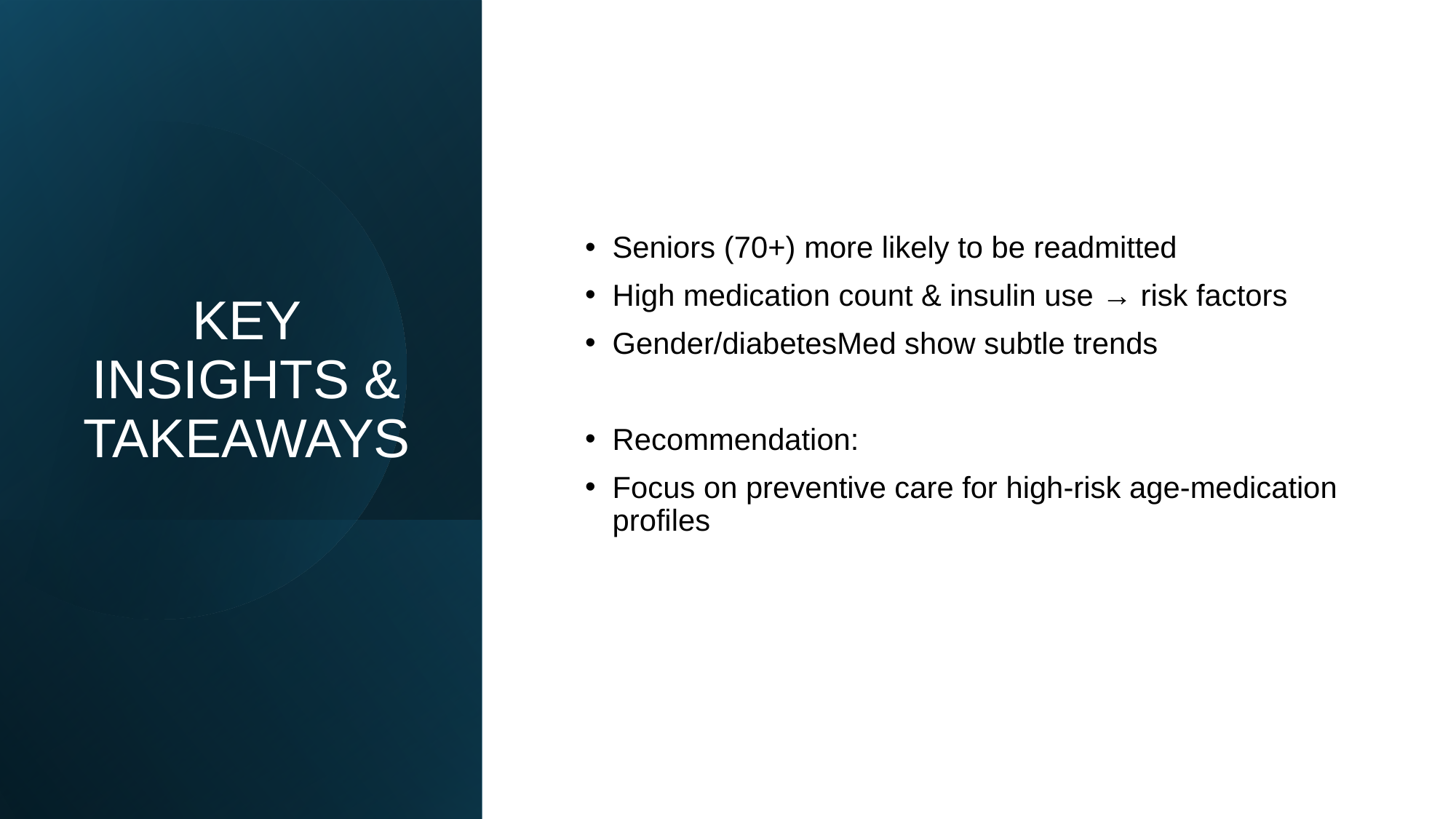

# KEY INSIGHTS & TAKEAWAYS
Seniors (70+) more likely to be readmitted
High medication count & insulin use → risk factors
Gender/diabetesMed show subtle trends

Recommendation:
Focus on preventive care for high-risk age-medication profiles